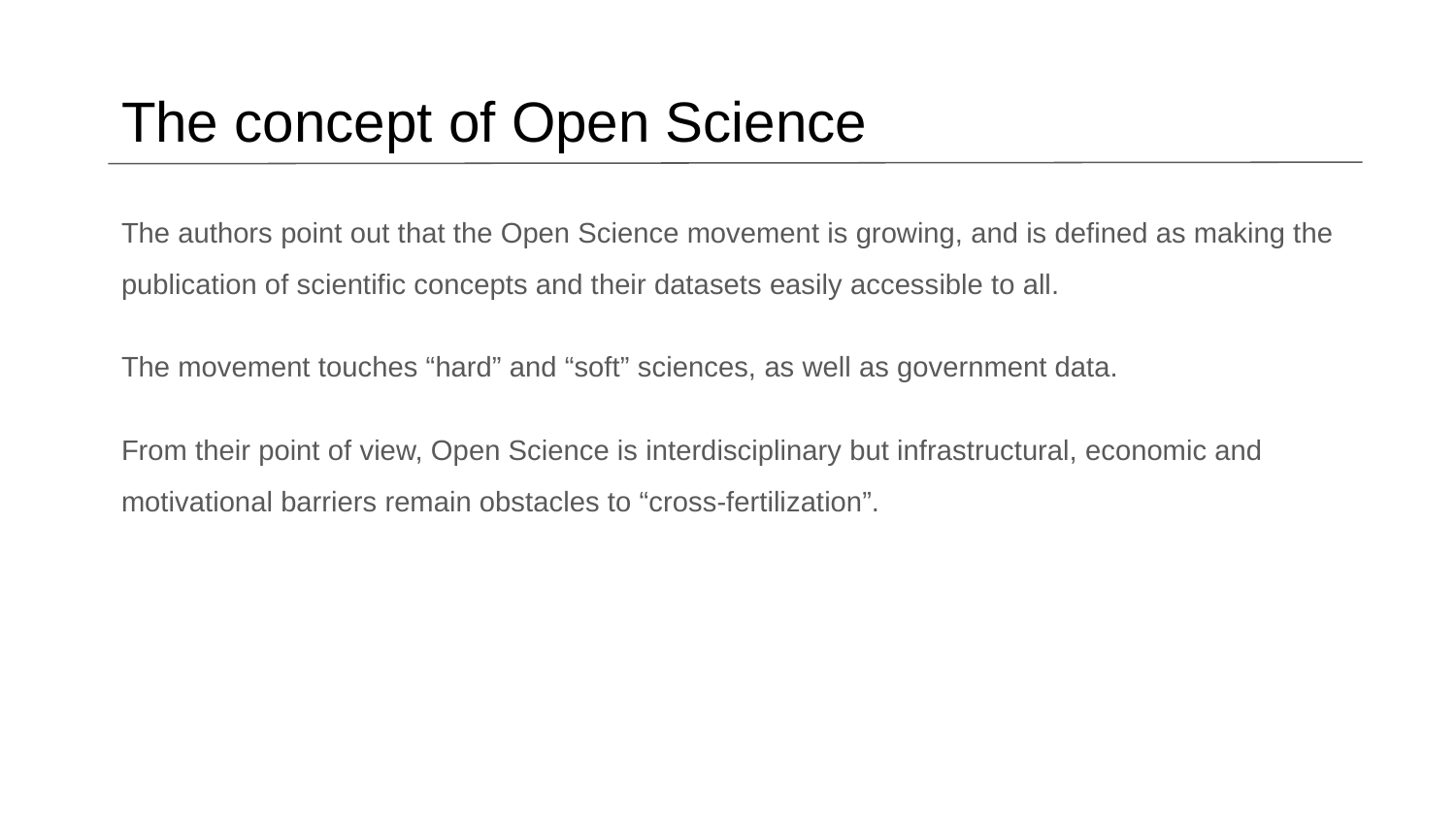

# The concept of Open Science
The authors point out that the Open Science movement is growing, and is defined as making the publication of scientific concepts and their datasets easily accessible to all.
The movement touches “hard” and “soft” sciences, as well as government data.
From their point of view, Open Science is interdisciplinary but infrastructural, economic and motivational barriers remain obstacles to “cross-fertilization”.